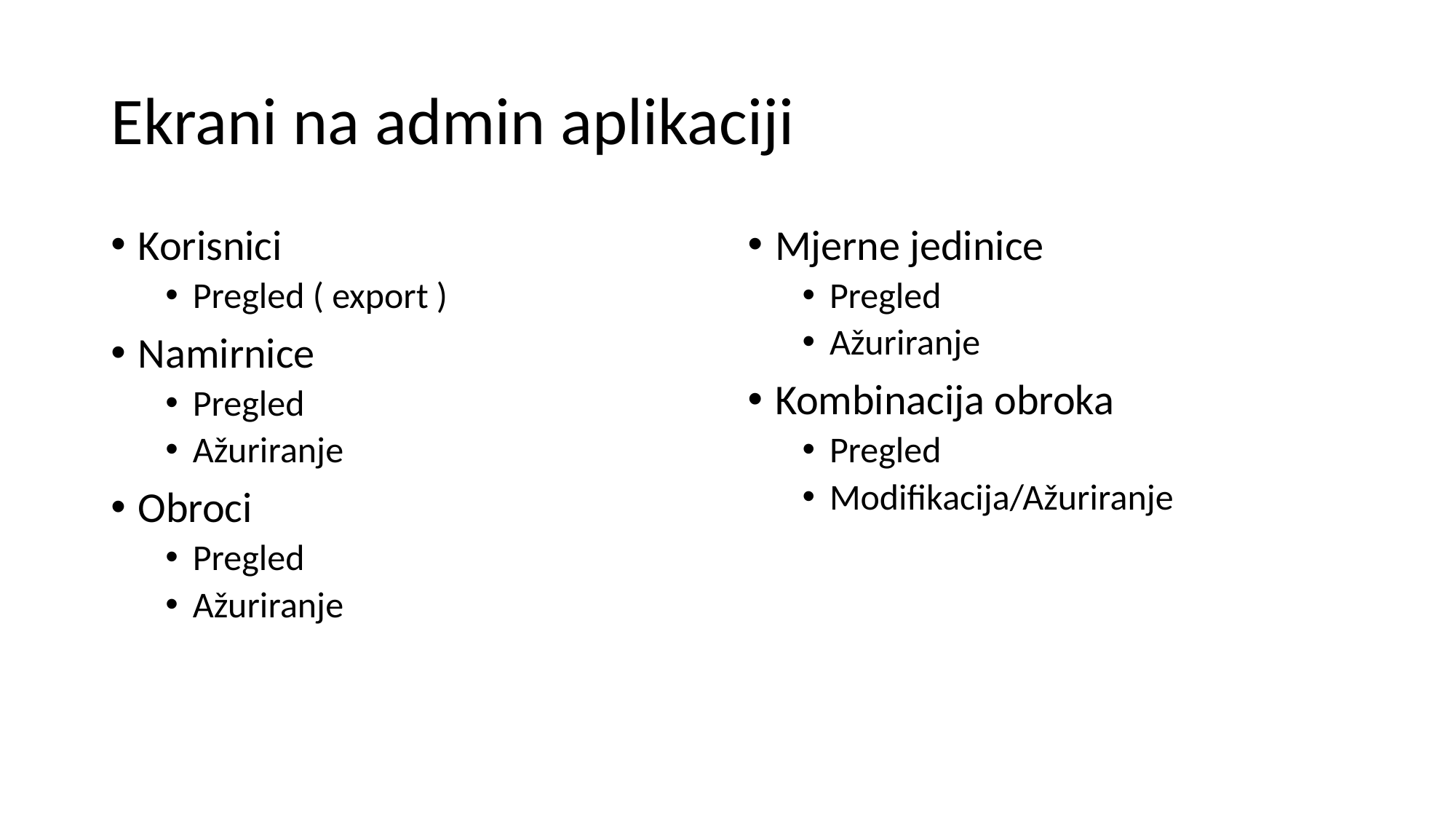

# Ekrani na admin aplikaciji
Korisnici
Pregled ( export )
Namirnice
Pregled
Ažuriranje
Obroci
Pregled
Ažuriranje
Mjerne jedinice
Pregled
Ažuriranje
Kombinacija obroka
Pregled
Modifikacija/Ažuriranje